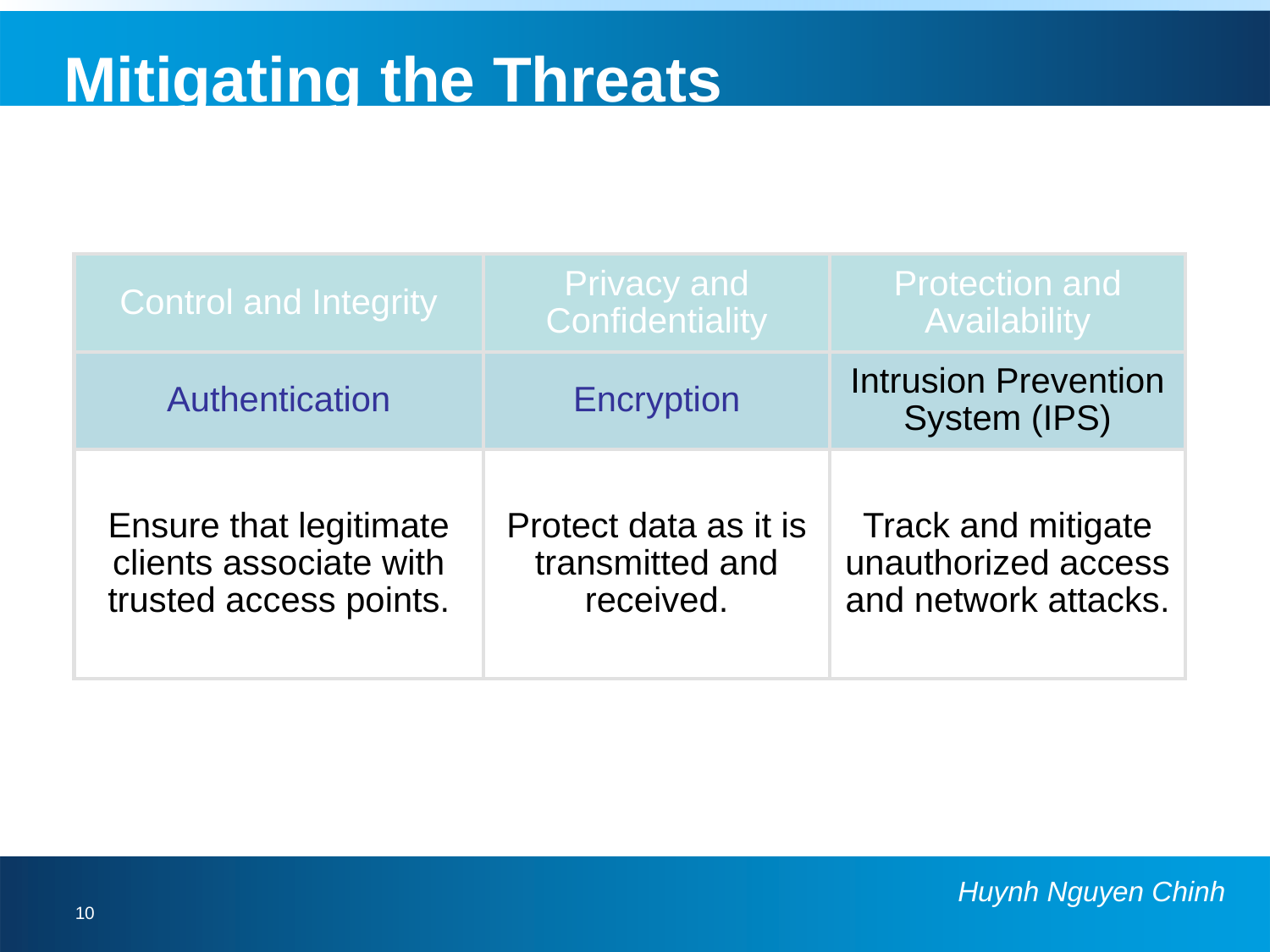

# Mitigating the Threats
| Control and Integrity | Privacy and Confidentiality | Protection and Availability |
| --- | --- | --- |
| Authentication | Encryption | Intrusion Prevention System (IPS) |
| Ensure that legitimate clients associate with trusted access points. | Protect data as it is transmitted and received. | Track and mitigate unauthorized access and network attacks. |